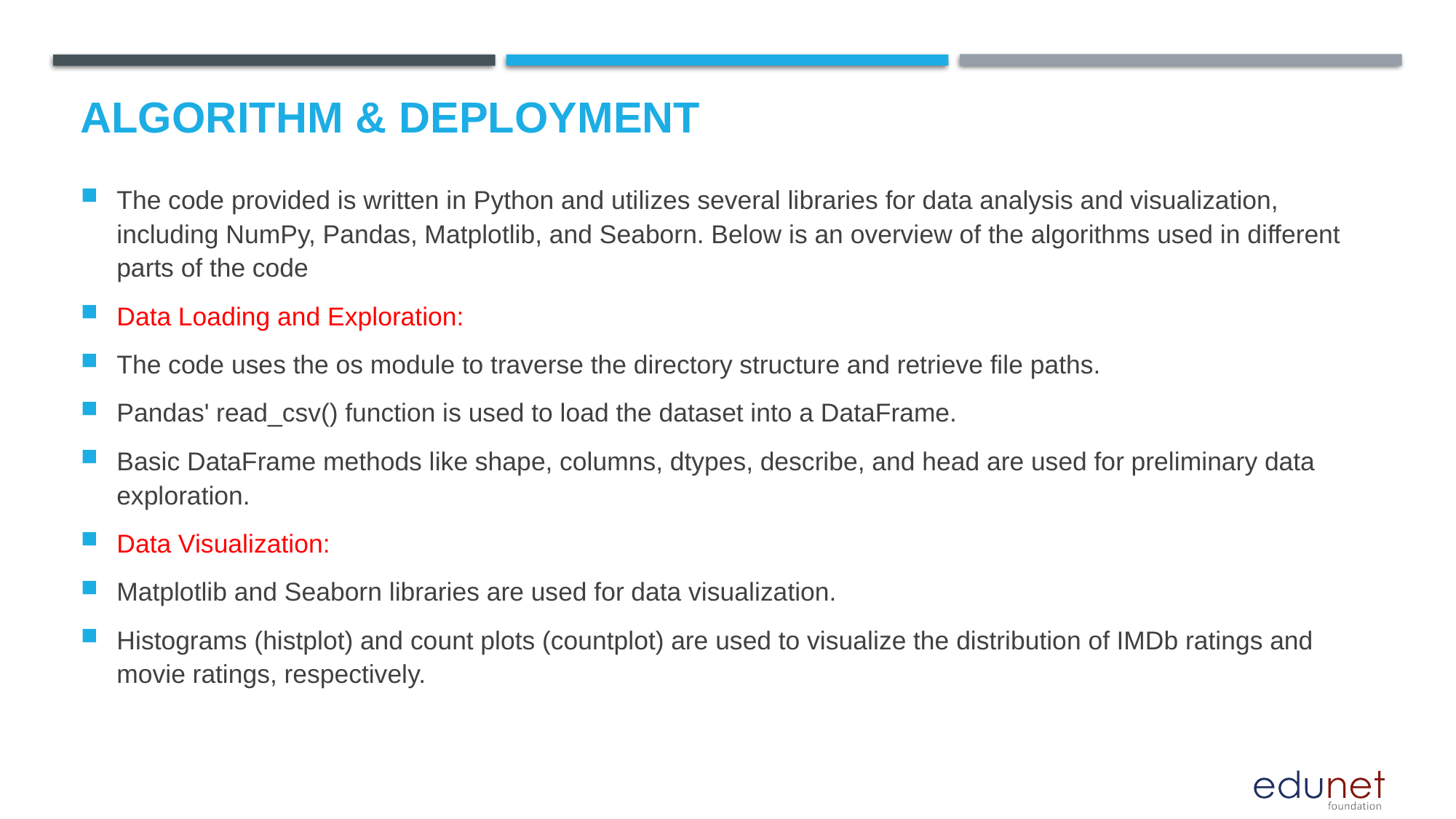

# Algorithm & Deployment
The code provided is written in Python and utilizes several libraries for data analysis and visualization, including NumPy, Pandas, Matplotlib, and Seaborn. Below is an overview of the algorithms used in different parts of the code
Data Loading and Exploration:
The code uses the os module to traverse the directory structure and retrieve file paths.
Pandas' read_csv() function is used to load the dataset into a DataFrame.
Basic DataFrame methods like shape, columns, dtypes, describe, and head are used for preliminary data exploration.
Data Visualization:
Matplotlib and Seaborn libraries are used for data visualization.
Histograms (histplot) and count plots (countplot) are used to visualize the distribution of IMDb ratings and movie ratings, respectively.